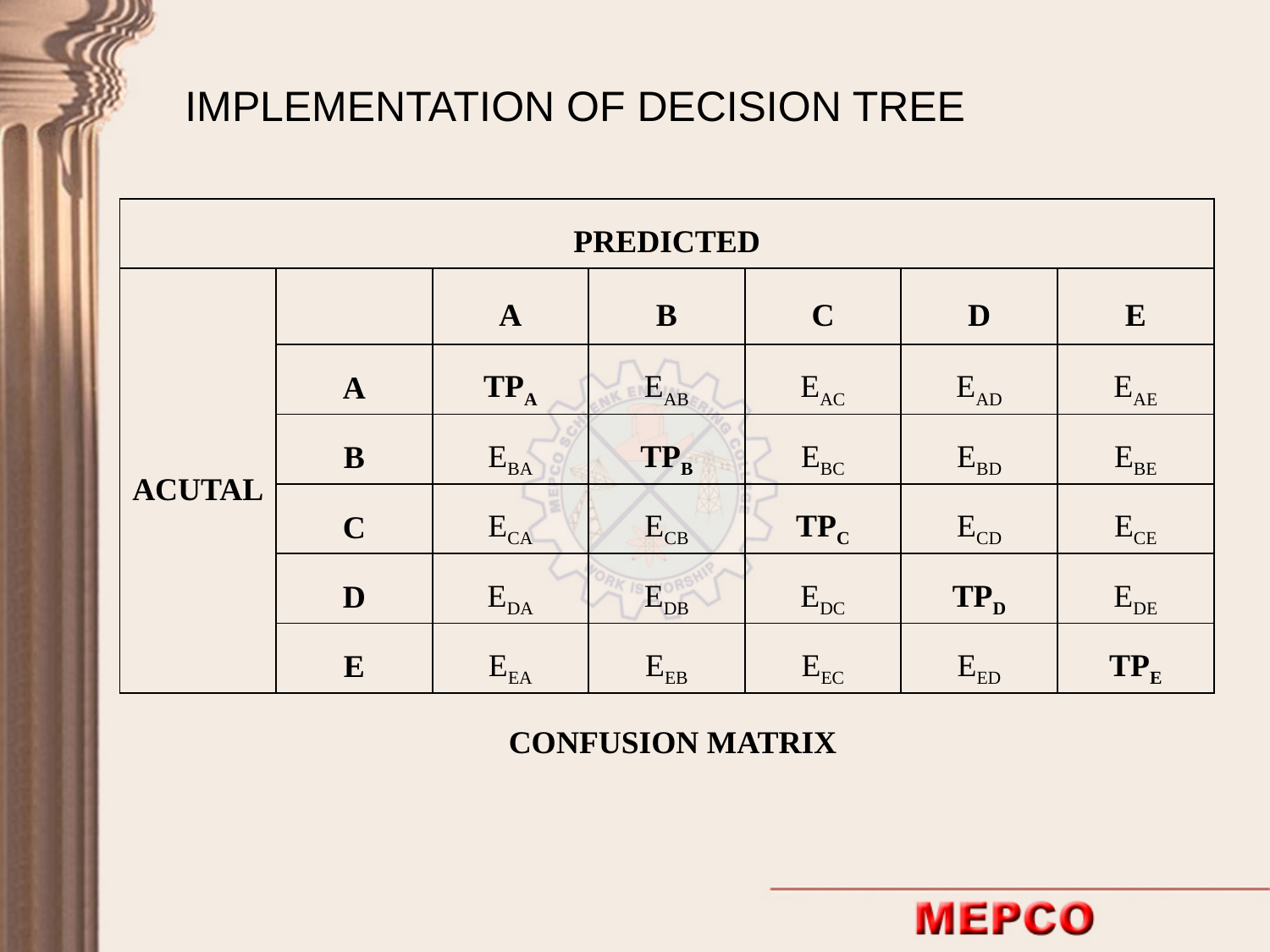

IMPLEMENTATION OF DECISION TREE

| PREDICTED |  |  |  |  |  |  |
| --- | --- | --- | --- | --- | --- | --- |
| ACUTAL |  | A | B | C | D | E |
|  | A | TPA | EAB | EAC | EAD | EAE |
|  | B | EBA | TPB | EBC | EBD | EBE |
|  | C | ECA | ECB | TPC | ECD | ECE |
|  | D | EDA | EDB | EDC | TPD | EDE |
|  | E | EEA | EEB | EEC | EED | TPE |
CONFUSION MATRIX